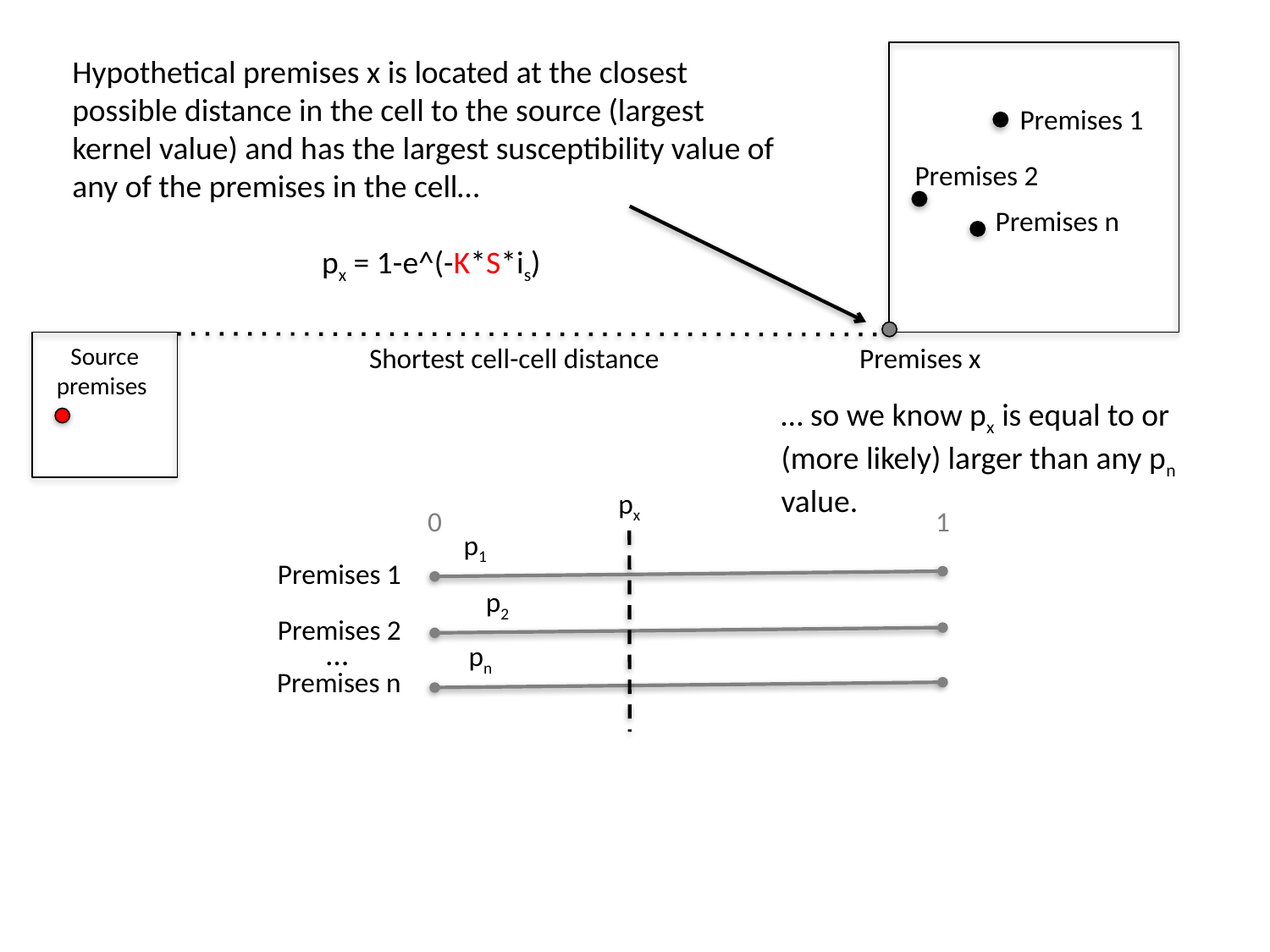

Hypothetical premises x is located at the closest possible distance in the cell to the source (largest kernel value) and has the largest susceptibility value of any of the premises in the cell…

px = 1-e^(-K*S*is)

Premises 1

Premises 2

Premises n

Source premises
Shortest cell-cell distance
Premises x
… so we know px is equal to or (more likely) larger than any pn value.

px
0
1
p1
Premises 1
p2
Premises 2
…
pn
Premises n